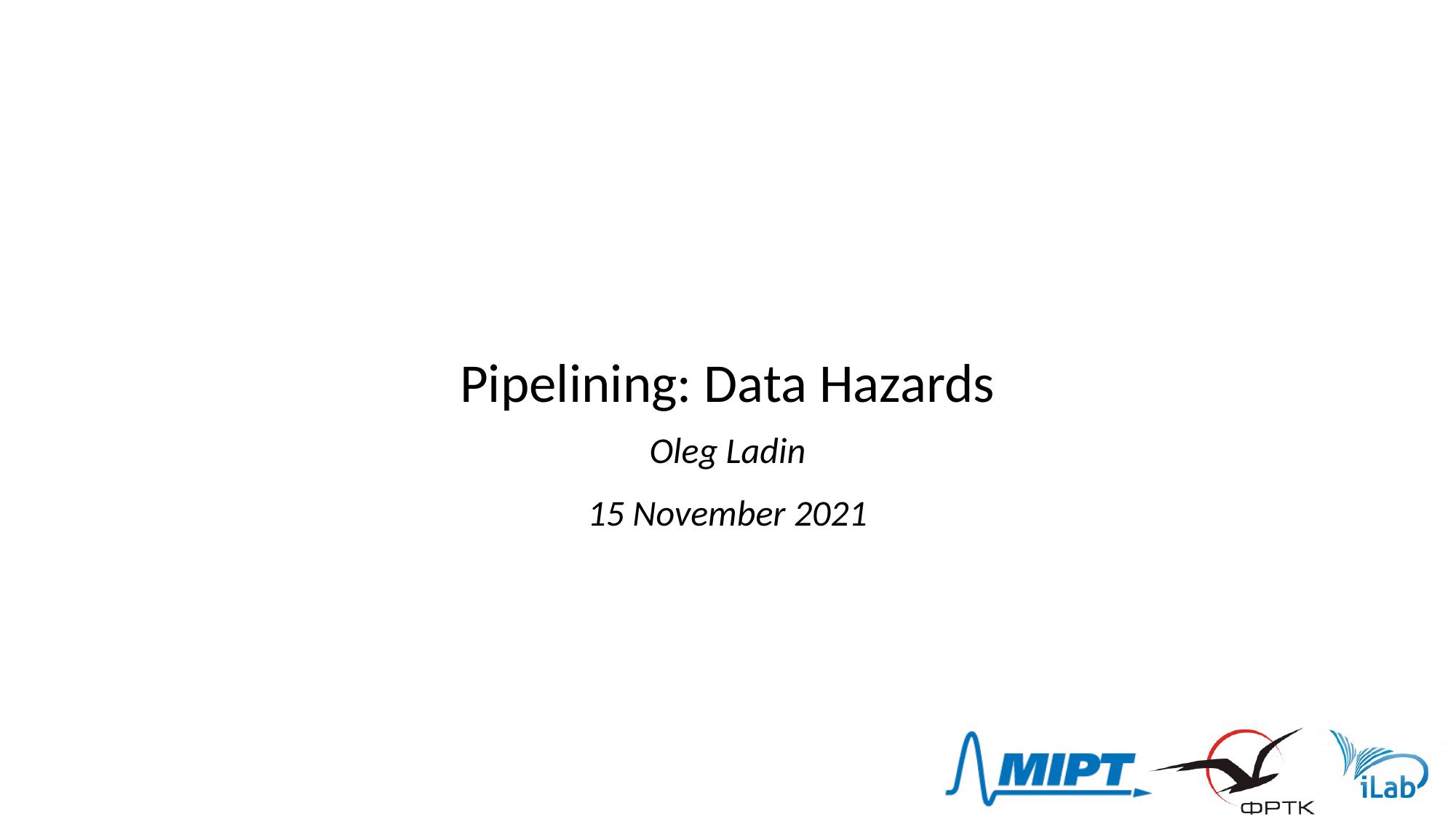

# Pipelining: Data Hazards
Oleg Ladin
15 November 2021
1